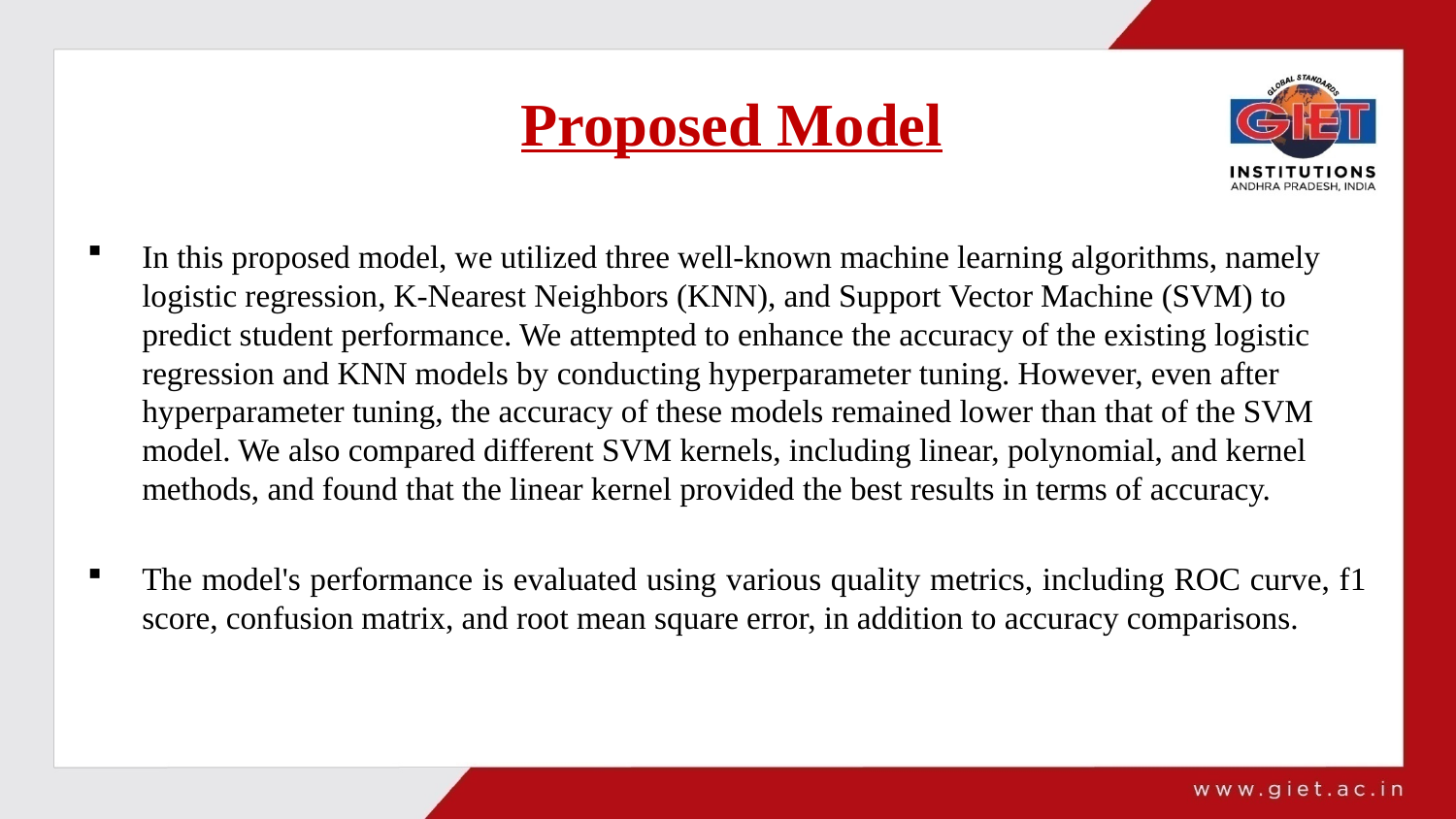

# Proposed Model
In this proposed model, we utilized three well-known machine learning algorithms, namely logistic regression, K-Nearest Neighbors (KNN), and Support Vector Machine (SVM) to predict student performance. We attempted to enhance the accuracy of the existing logistic regression and KNN models by conducting hyperparameter tuning. However, even after hyperparameter tuning, the accuracy of these models remained lower than that of the SVM model. We also compared different SVM kernels, including linear, polynomial, and kernel methods, and found that the linear kernel provided the best results in terms of accuracy.

The model's performance is evaluated using various quality metrics, including ROC curve, f1 score, confusion matrix, and root mean square error, in addition to accuracy comparisons.